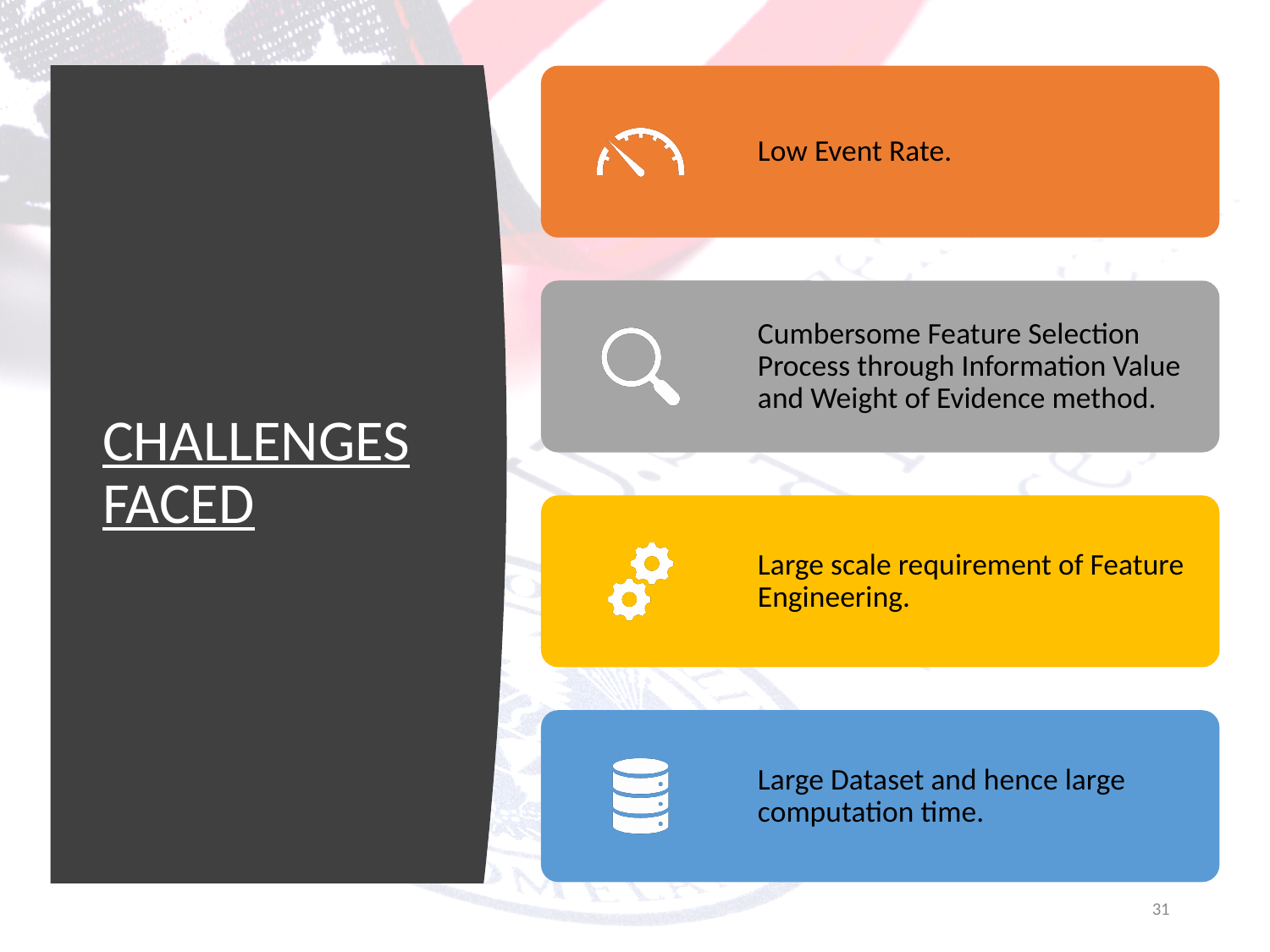

Low Event Rate.
Cumbersome Feature Selection Process through Information Value and Weight of Evidence method.
Large scale requirement of Feature Engineering.
Large Dataset and hence large computation time.

# CHALLENGES FACED

31